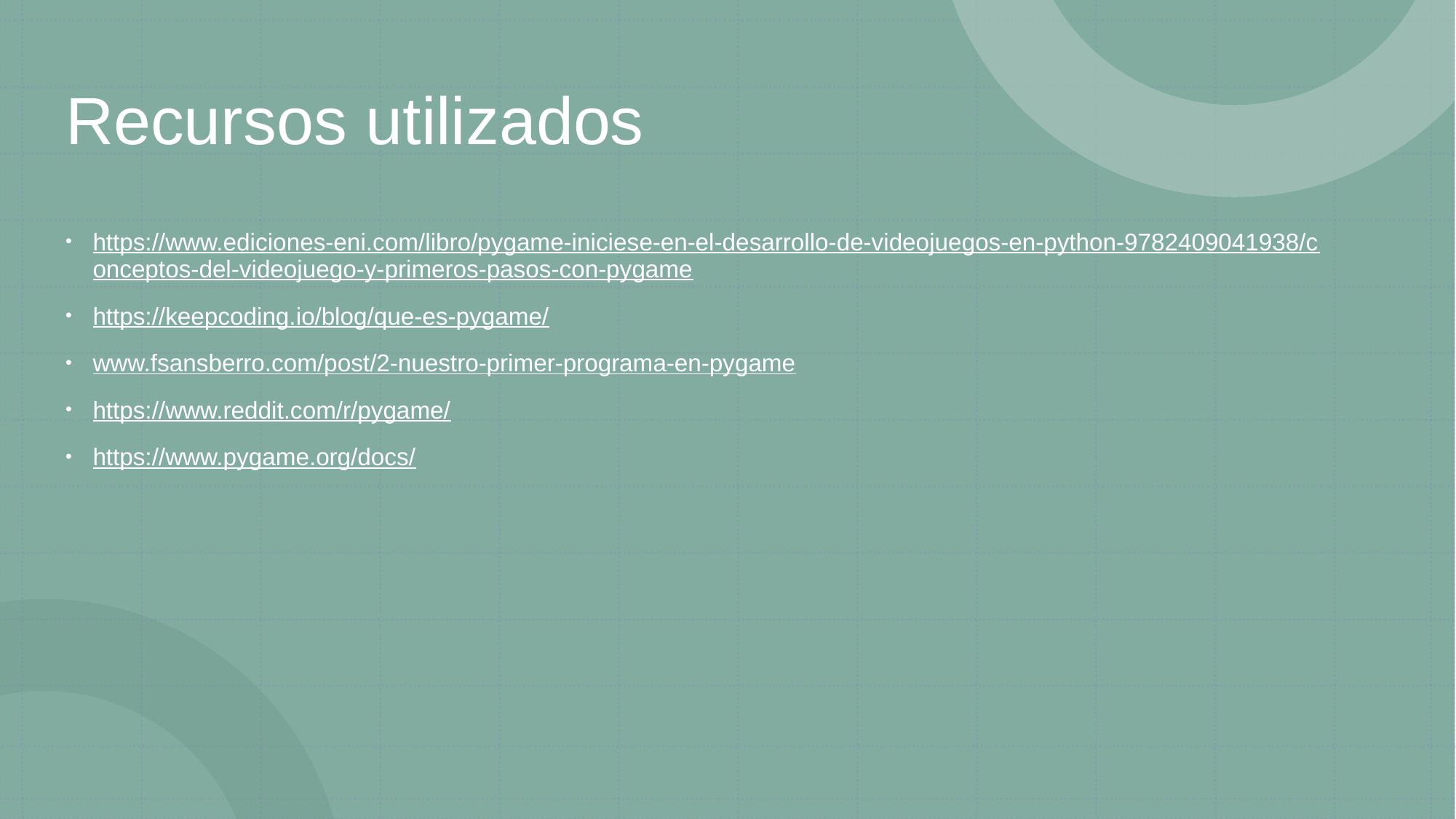

# Recursos utilizados
https://www.ediciones-eni.com/libro/pygame-iniciese-en-el-desarrollo-de-videojuegos-en-python-9782409041938/conceptos-del-videojuego-y-primeros-pasos-con-pygame
https://keepcoding.io/blog/que-es-pygame/
www.fsansberro.com/post/2-nuestro-primer-programa-en-pygame
https://www.reddit.com/r/pygame/
https://www.pygame.org/docs/